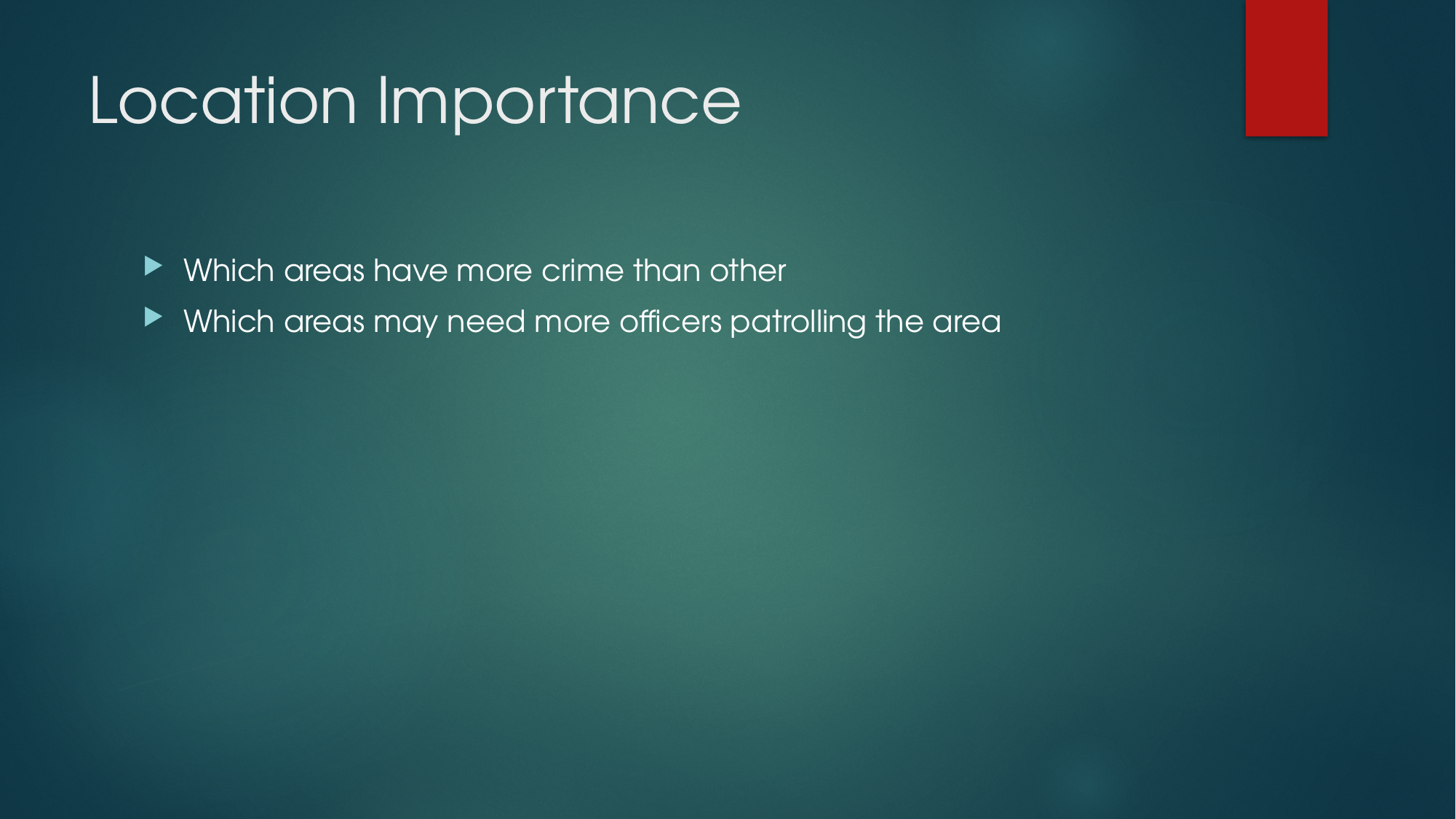

# Location Importance
Which areas have more crime than other
Which areas may need more officers patrolling the area